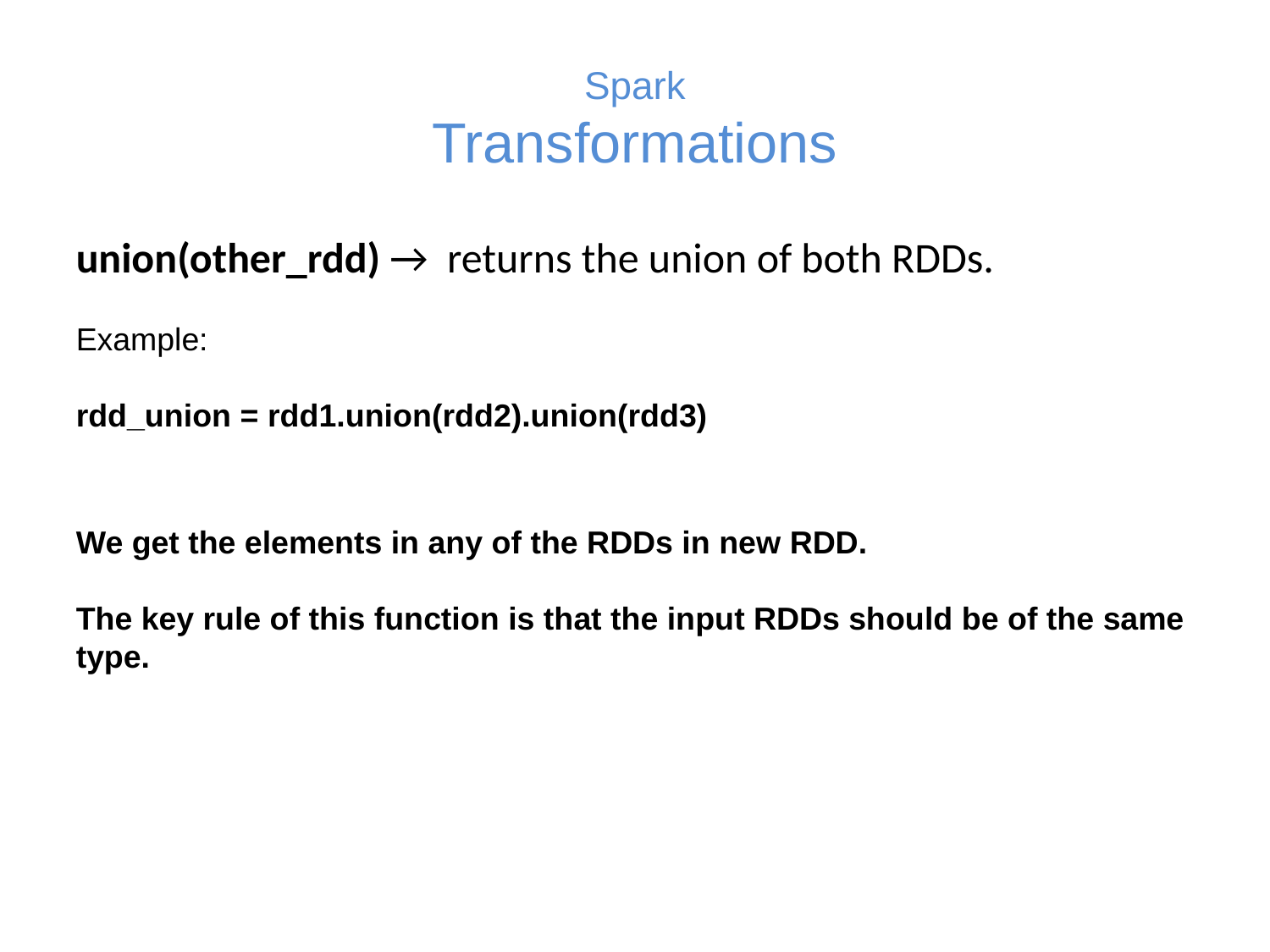

# Spark Transformations
union(other_rdd) →  returns the union of both RDDs.

Example:

rdd_union = rdd1.union(rdd2).union(rdd3)

We get the elements in any of the RDDs in new RDD.

The key rule of this function is that the input RDDs should be of the same type.